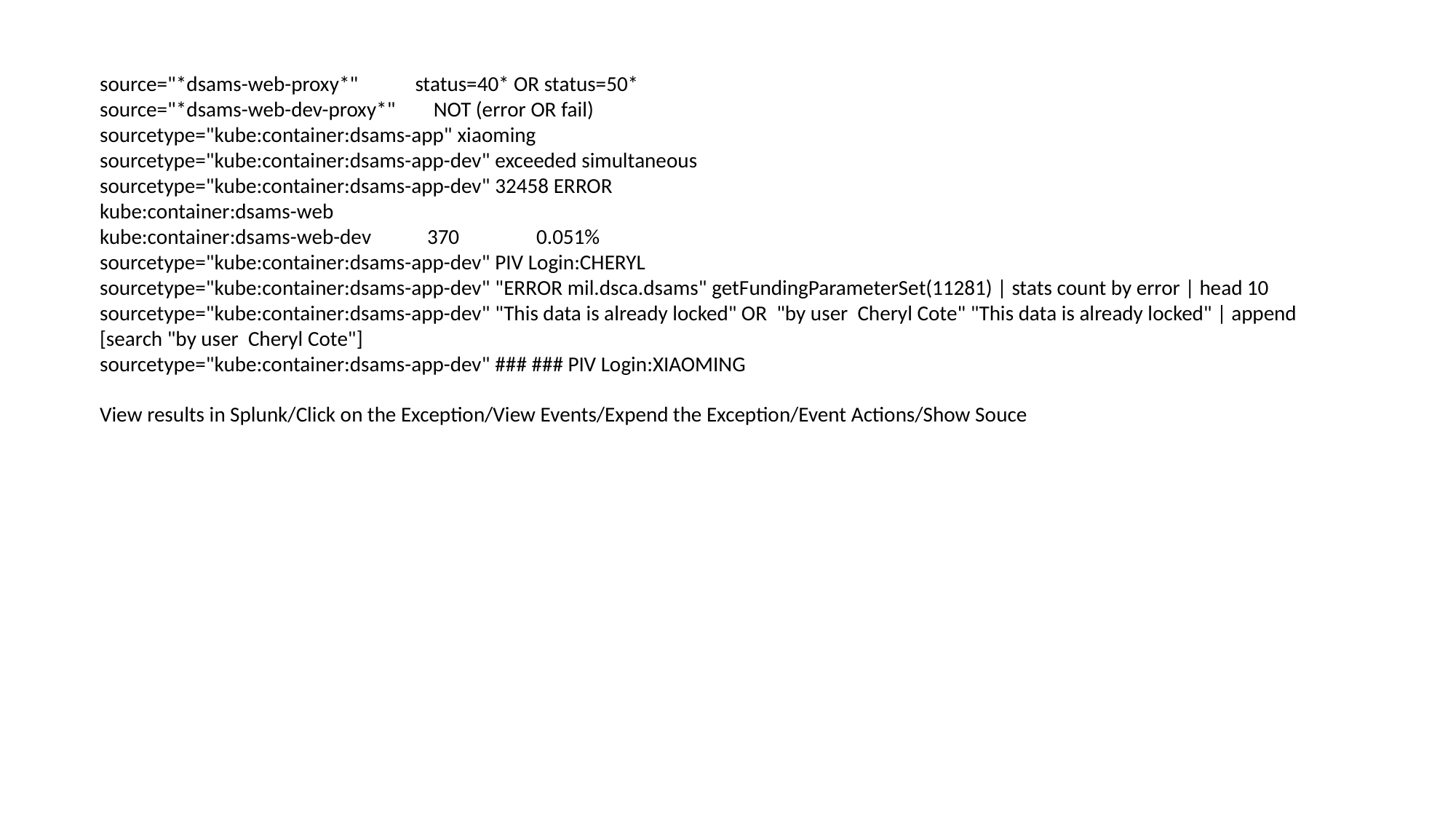

source="*dsams-web-proxy*"            status=40* OR status=50*
source="*dsams-web-dev-proxy*"        NOT (error OR fail)
sourcetype="kube:container:dsams-app" xiaoming
sourcetype="kube:container:dsams-app-dev" exceeded simultaneous
sourcetype="kube:container:dsams-app-dev" 32458 ERROR
kube:container:dsams-web
kube:container:dsams-web-dev	370	0.051%
sourcetype="kube:container:dsams-app-dev" PIV Login:CHERYL
sourcetype="kube:container:dsams-app-dev" "ERROR mil.dsca.dsams" getFundingParameterSet(11281) | stats count by error | head 10
sourcetype="kube:container:dsams-app-dev" "This data is already locked" OR  "by user  Cheryl Cote" "This data is already locked" | append [search "by user  Cheryl Cote"]
sourcetype="kube:container:dsams-app-dev" ### ### PIV Login:XIAOMING

View results in Splunk/Click on the Exception/View Events/Expend the Exception/Event Actions/Show Souce